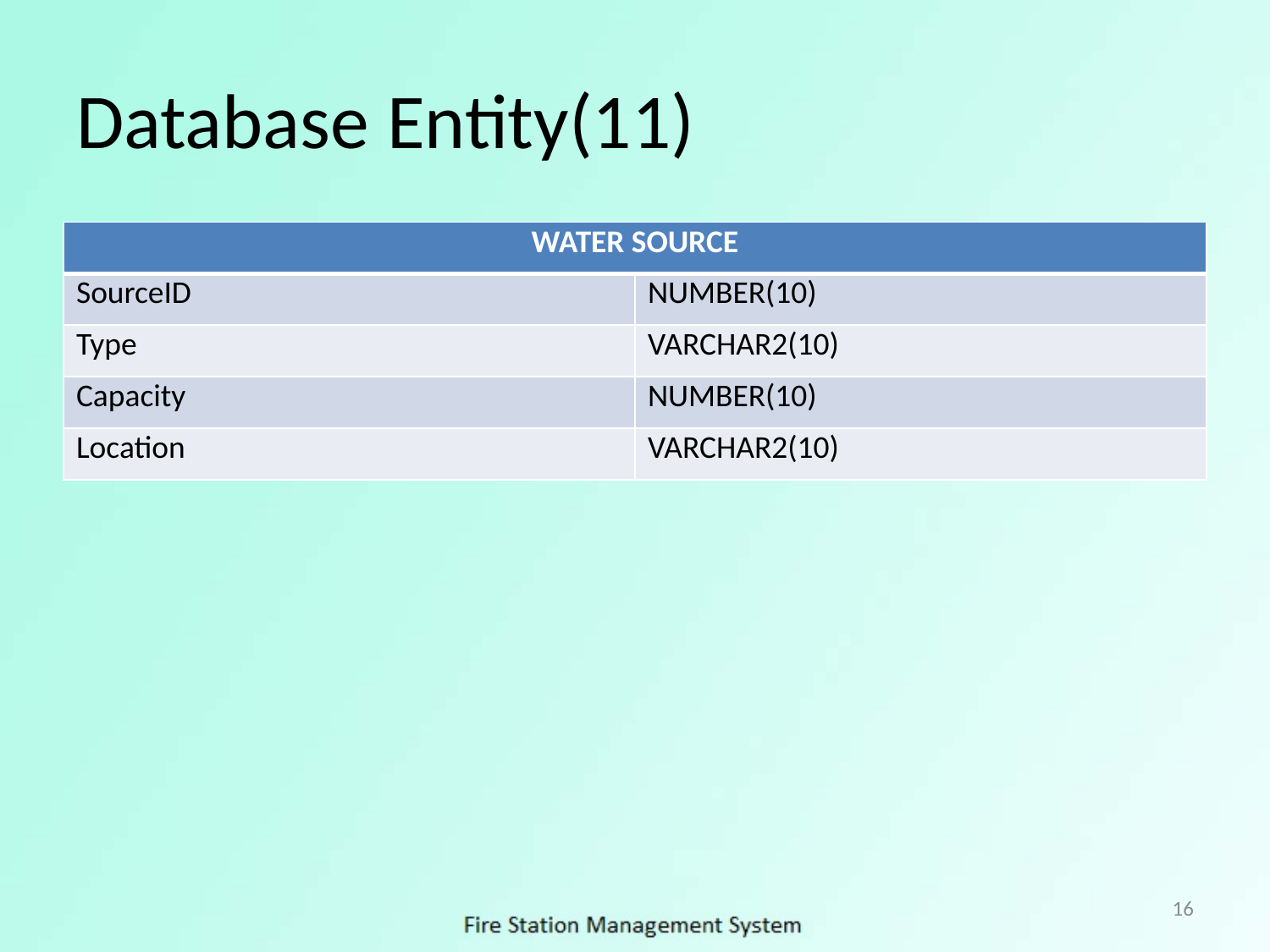

# Database Entity(11)
| WATER SOURCE |  |
| --- | --- |
| SourceID | NUMBER(10) |
| Type | VARCHAR2(10) |
| Capacity | NUMBER(10) |
| Location | VARCHAR2(10) |
16